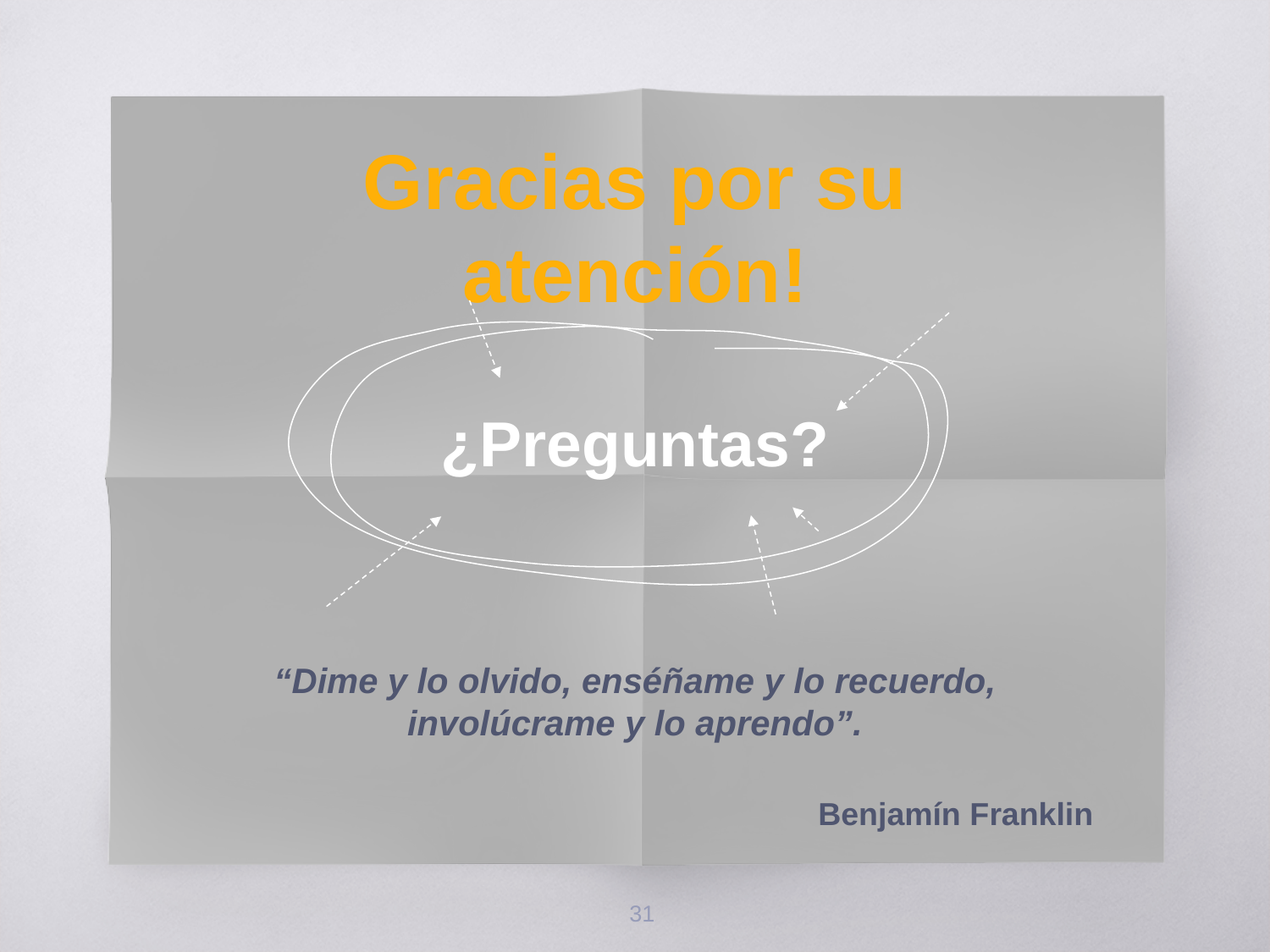

Gracias por su atención!

¿Preguntas?
“Dime y lo olvido, enséñame y lo recuerdo, involúcrame y lo aprendo”.

Benjamín Franklin
31